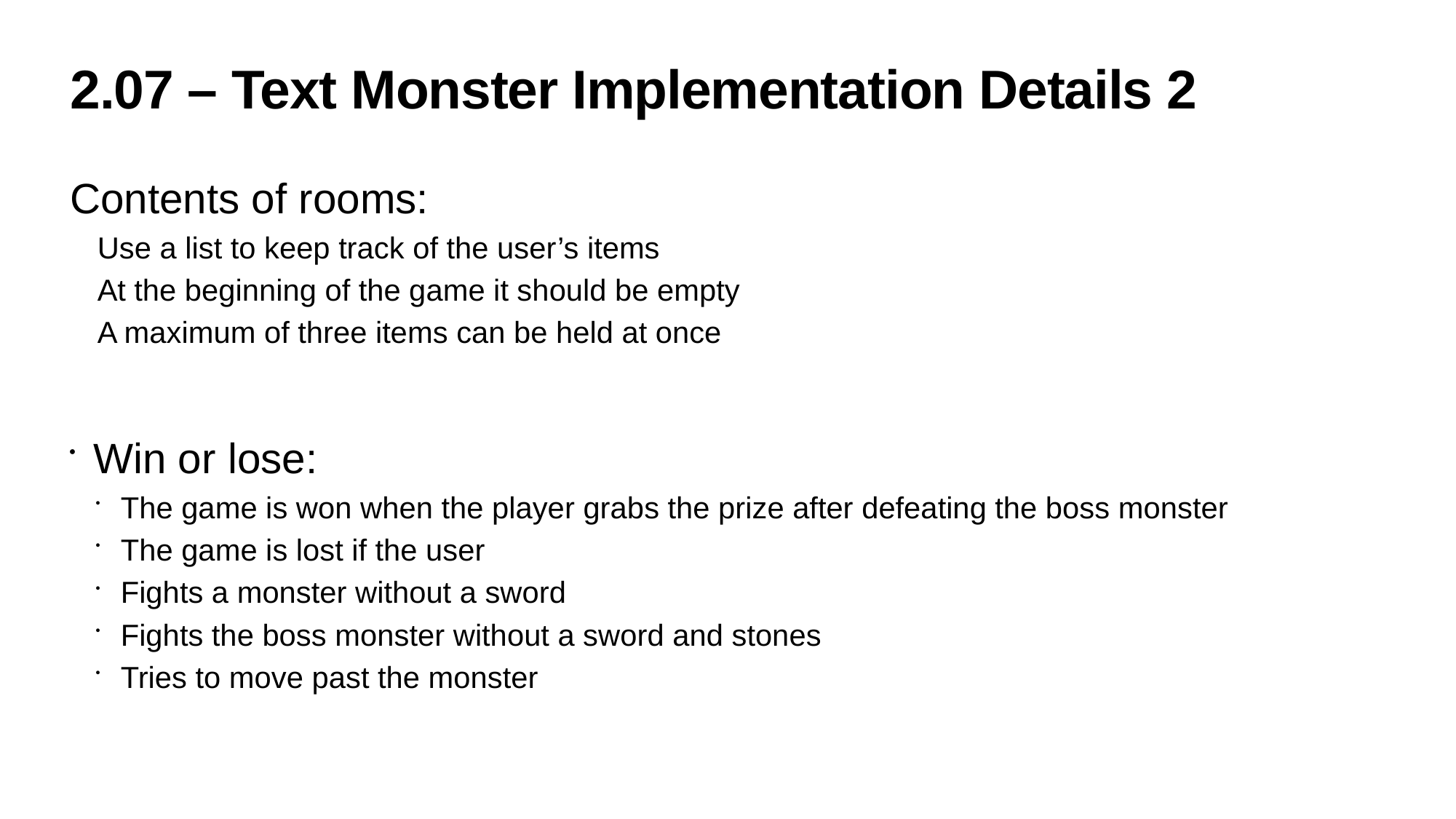

# 2.07 – Text Monster Implementation Details 2
Contents of rooms:
Use a list to keep track of the user’s items
At the beginning of the game it should be empty
A maximum of three items can be held at once

Win or lose:
The game is won when the player grabs the prize after defeating the boss monster
The game is lost if the user
Fights a monster without a sword
Fights the boss monster without a sword and stones
Tries to move past the monster